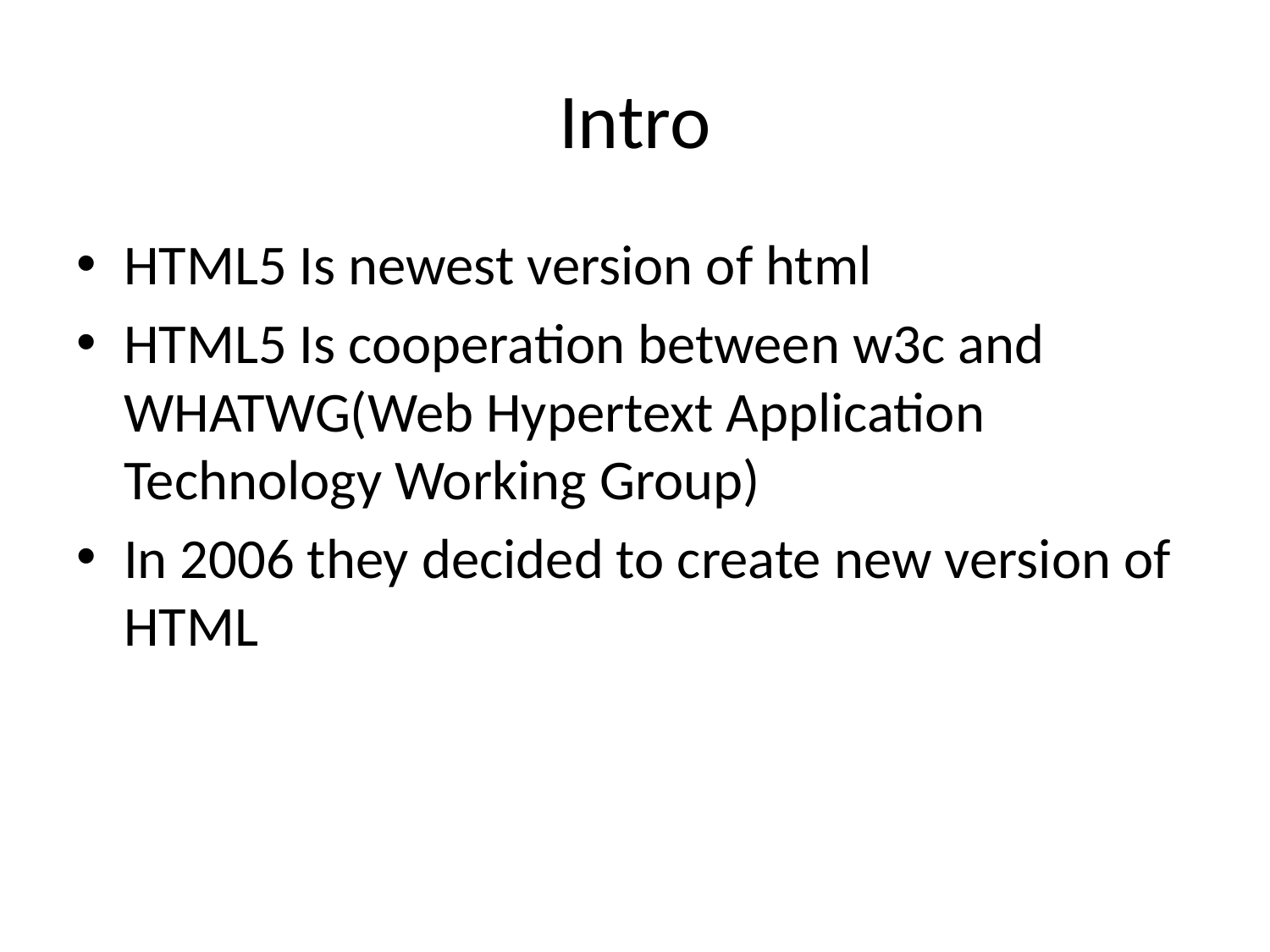

# Intro
HTML5 Is newest version of html
HTML5 Is cooperation between w3c and WHATWG(Web Hypertext Application Technology Working Group)
In 2006 they decided to create new version of HTML